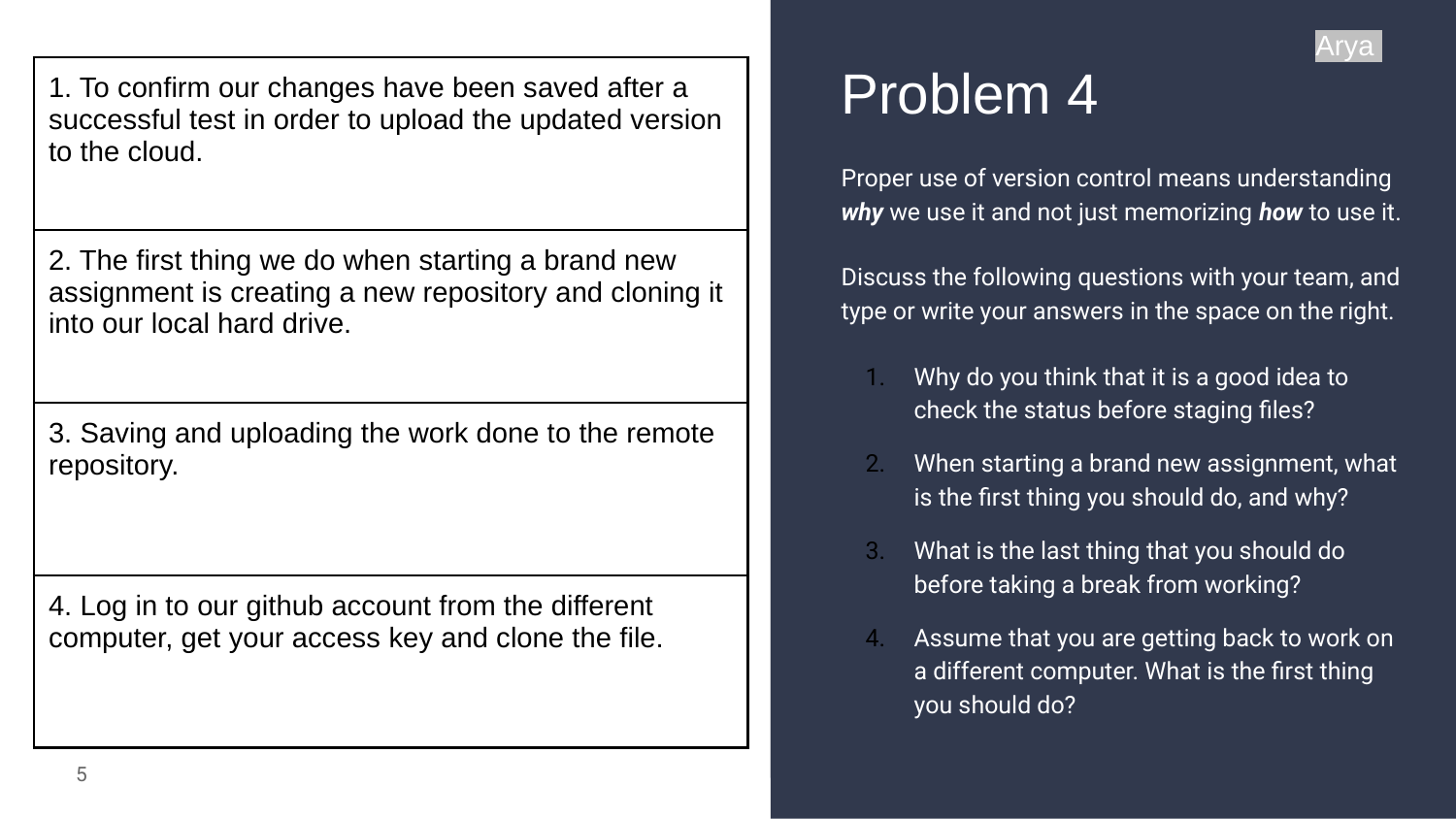

Arya
# Problem 4
| 1. To confirm our changes have been saved after a successful test in order to upload the updated version to the cloud. |
| --- |
| 2. The first thing we do when starting a brand new assignment is creating a new repository and cloning it into our local hard drive. |
| 3. Saving and uploading the work done to the remote repository. |
| 4. Log in to our github account from the different computer, get your access key and clone the file. |
Proper use of version control means understanding why we use it and not just memorizing how to use it.
Discuss the following questions with your team, and type or write your answers in the space on the right.
Why do you think that it is a good idea to check the status before staging files?
When starting a brand new assignment, what is the first thing you should do, and why?
What is the last thing that you should do before taking a break from working?
Assume that you are getting back to work on a different computer. What is the first thing you should do?
5